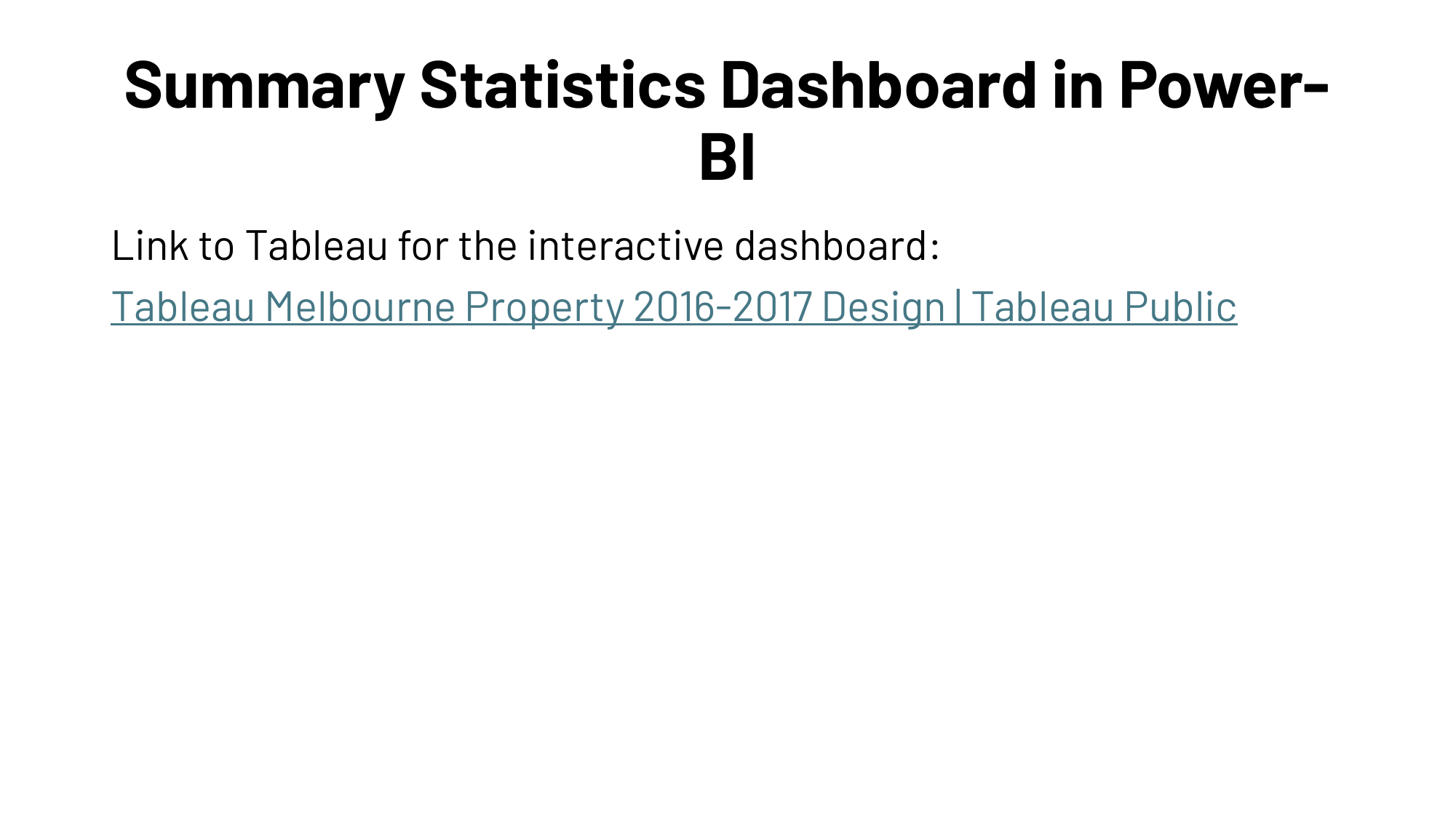

# Summary Statistics Dashboard in Power-BI
Link to Tableau for the interactive dashboard:
Tableau Melbourne Property 2016-2017 Design | Tableau Public